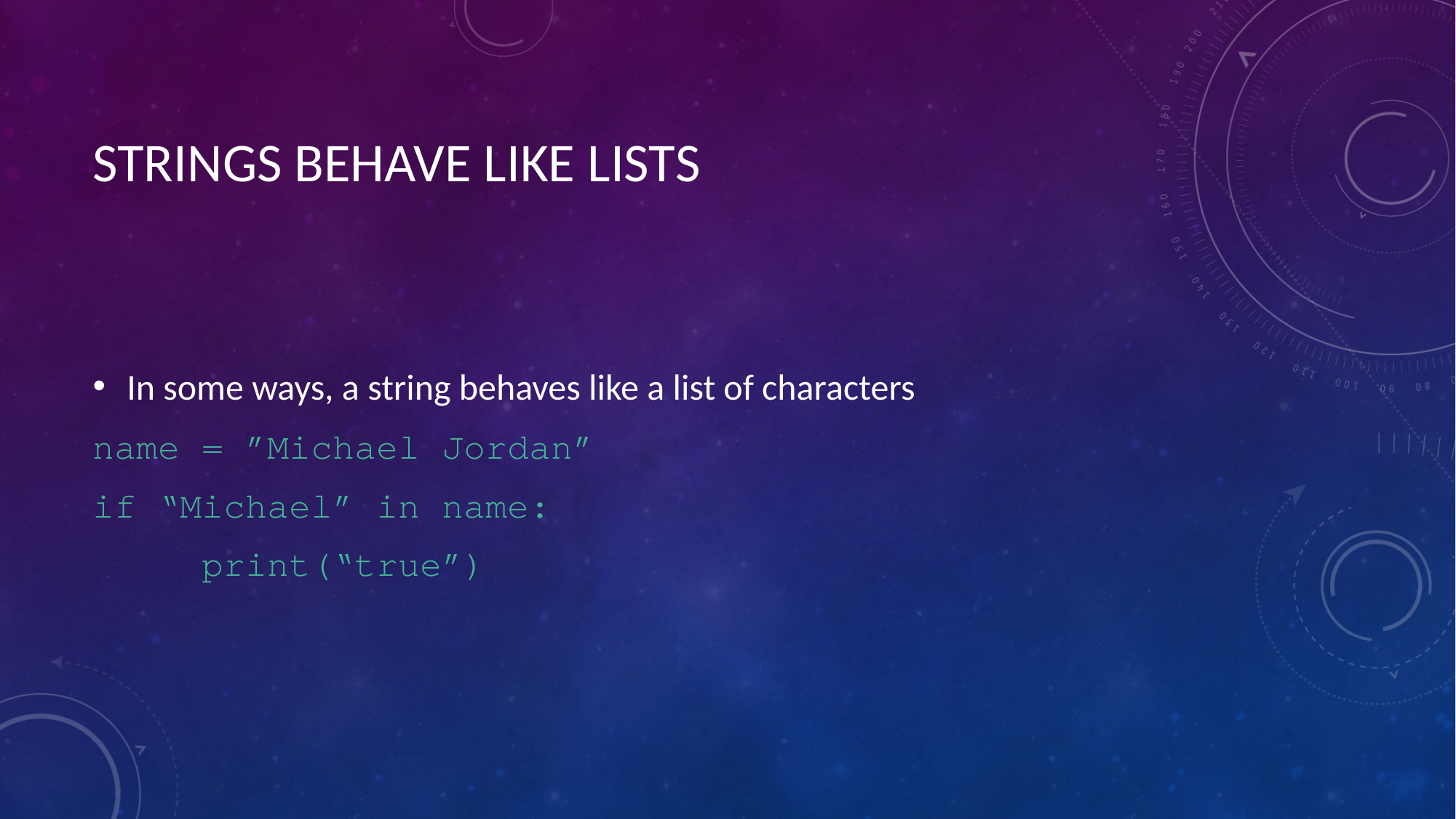

# Strings behave like lists
In some ways, a string behaves like a list of characters
name = ”Michael Jordan”
if “Michael” in name:
	print(“true”)